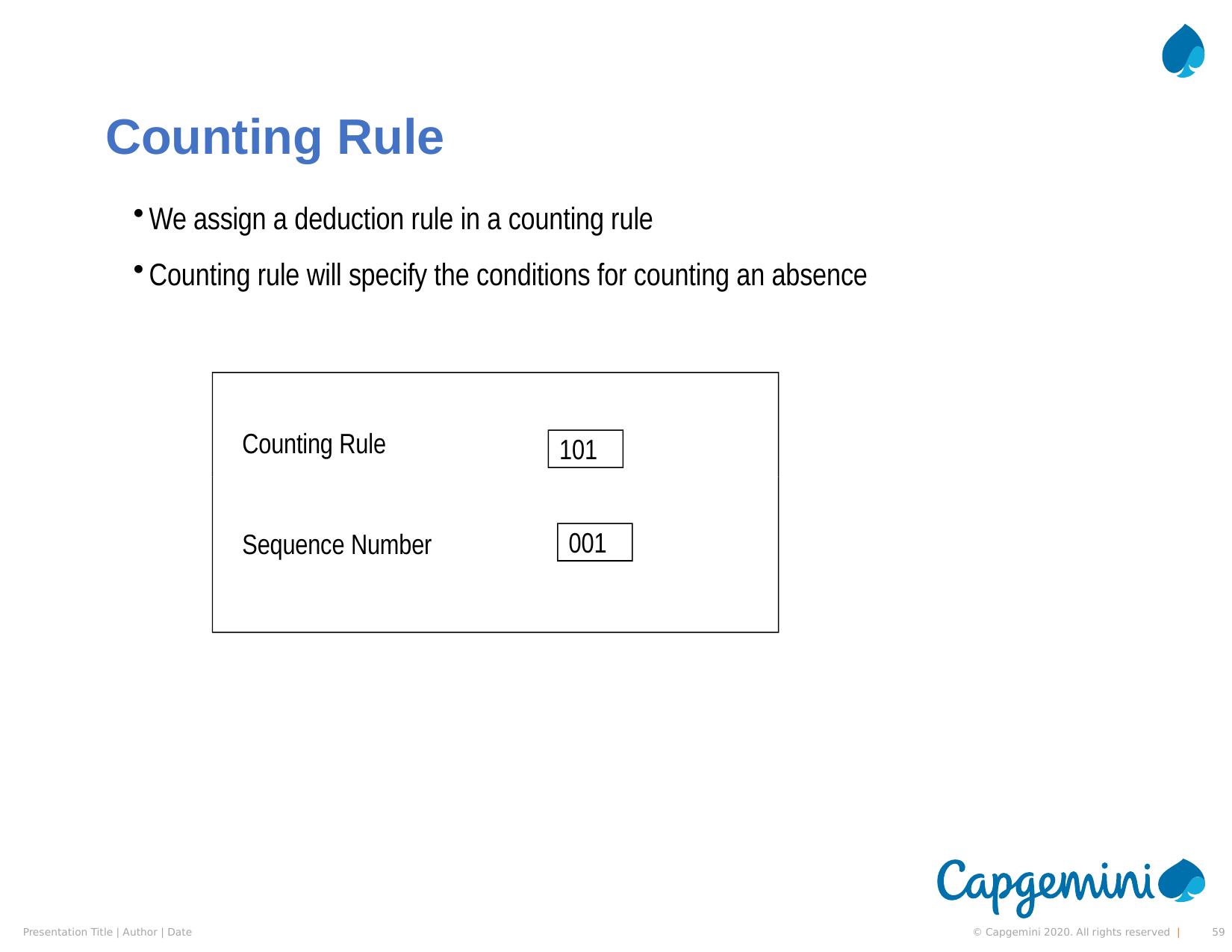

# Counting Rule
We assign a deduction rule in a counting rule
Counting rule will specify the conditions for counting an absence

Counting Rule

101

001
Sequence Number